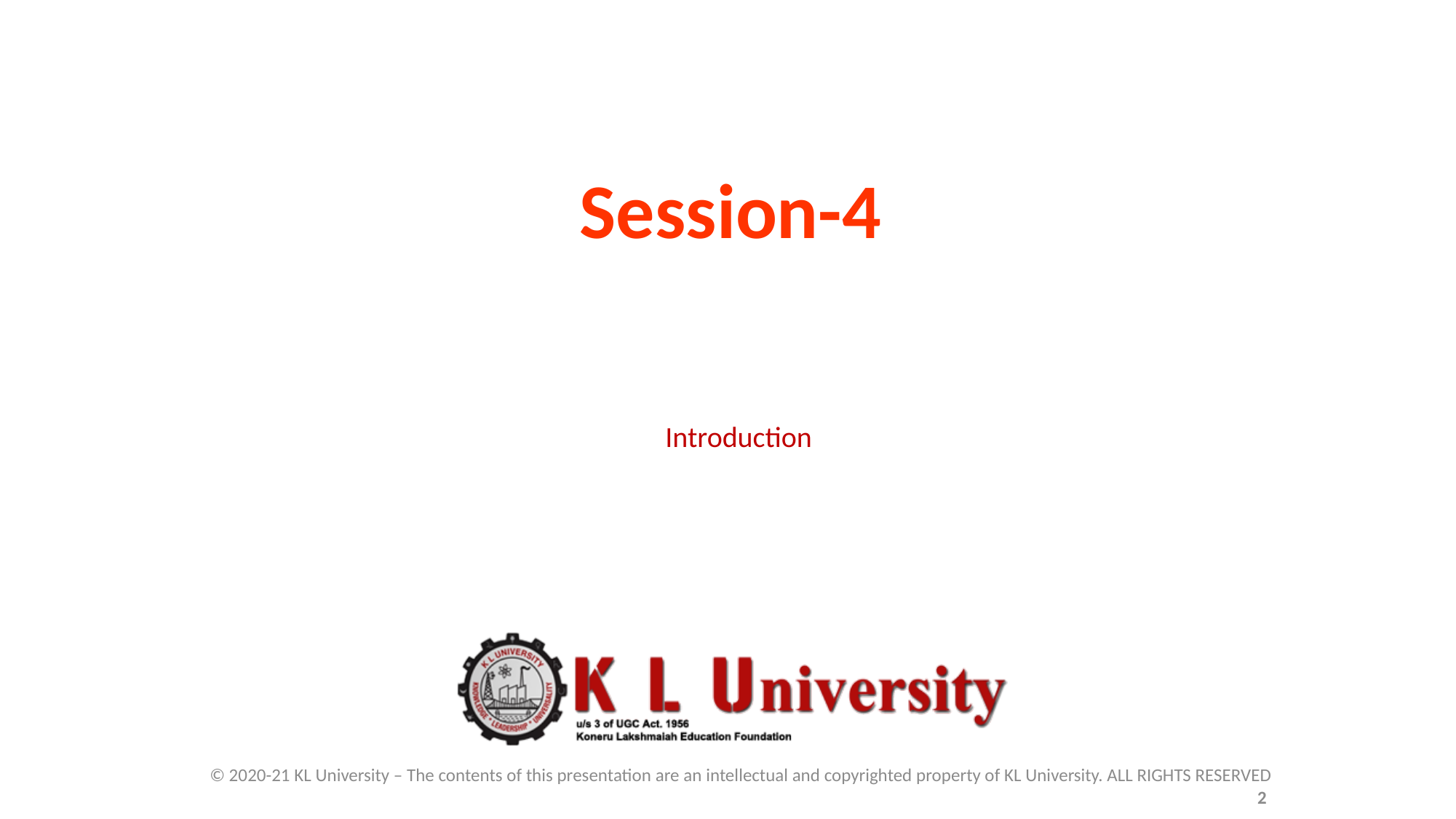

Session-4

# Introduction
© 2020-21 KL University – The contents of this presentation are an intellectual and copyrighted property of KL University. ALL RIGHTS RESERVED
2